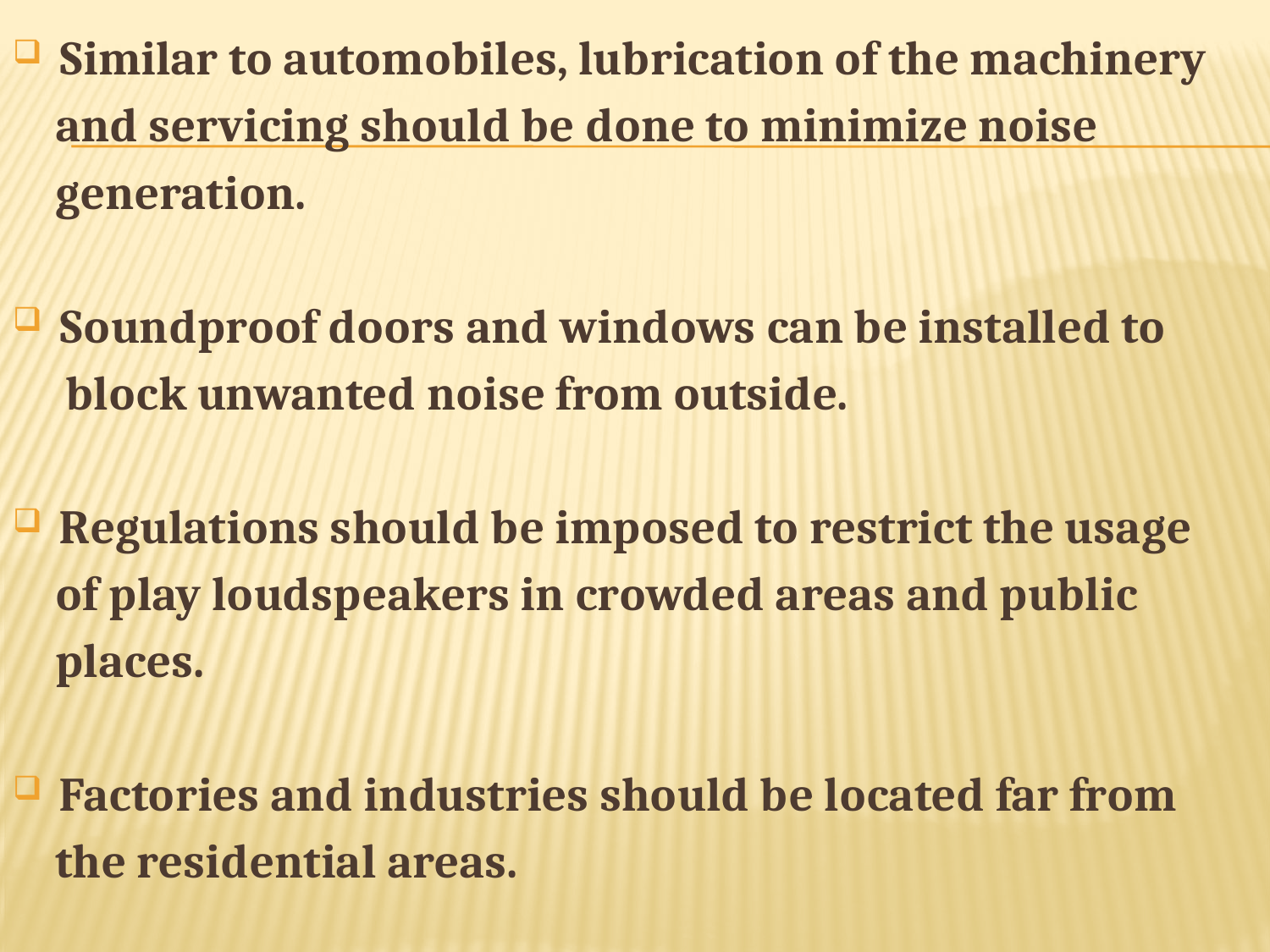

Similar to automobiles, lubrication of the machinery
    and servicing should be done to minimize noise
    generation.

Soundproof doors and windows can be installed to
     block unwanted noise from outside.

Regulations should be imposed to restrict the usage
    of play loudspeakers in crowded areas and public
    places.

Factories and industries should be located far from
    the residential areas.